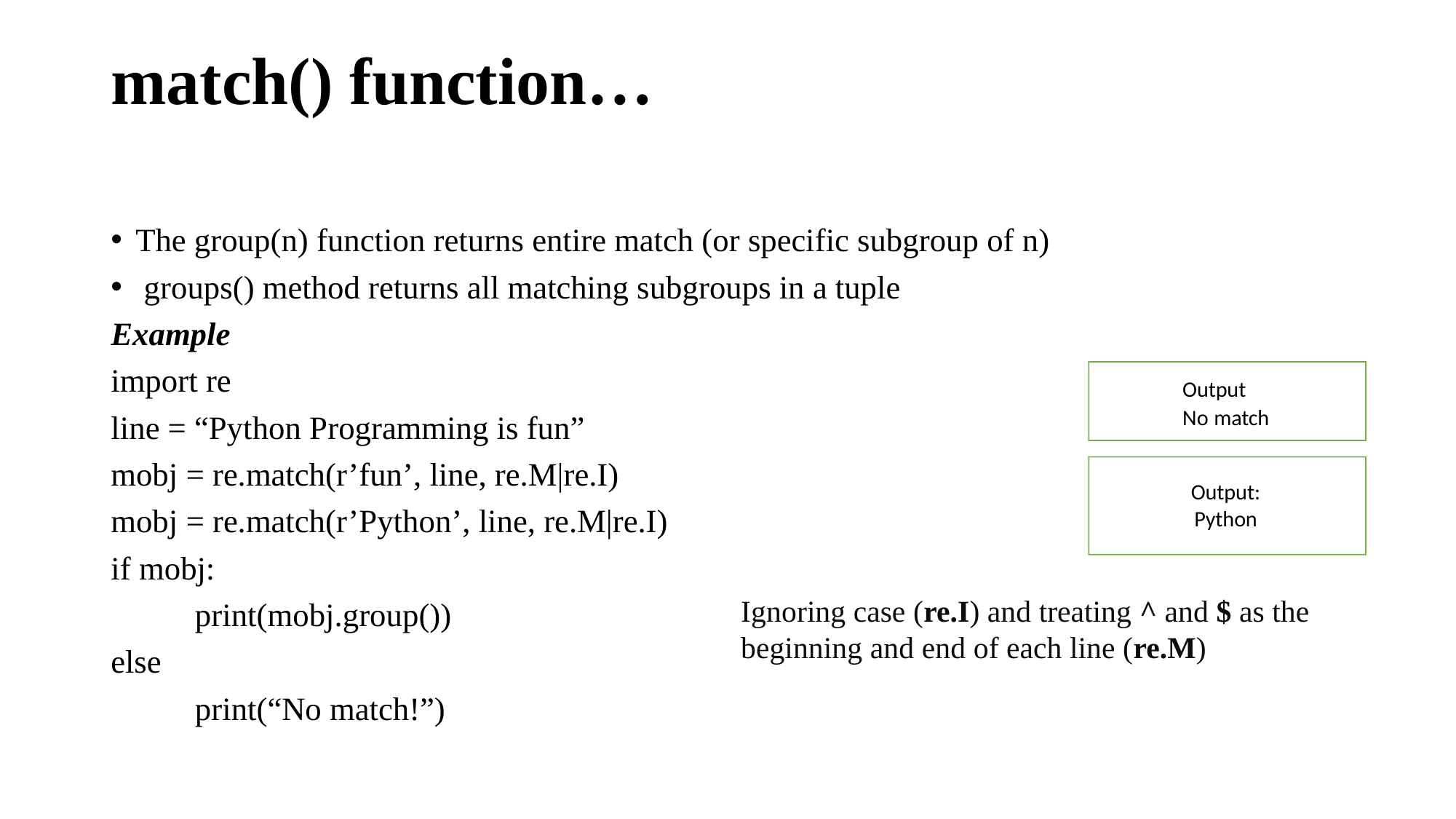

# match() function…
The group(n) function returns entire match (or specific subgroup of n)
 groups() method returns all matching subgroups in a tuple
Example
import re
line = “Python Programming is fun”
mobj = re.match(r’fun’, line, re.M|re.I)
mobj = re.match(r’Python’, line, re.M|re.I)
if mobj:
	print(mobj.group())
else
	print(“No match!”)

Output
No match

Output: Python
Ignoring case (re.I) and treating ^ and $ as the beginning and end of each line (re.M)